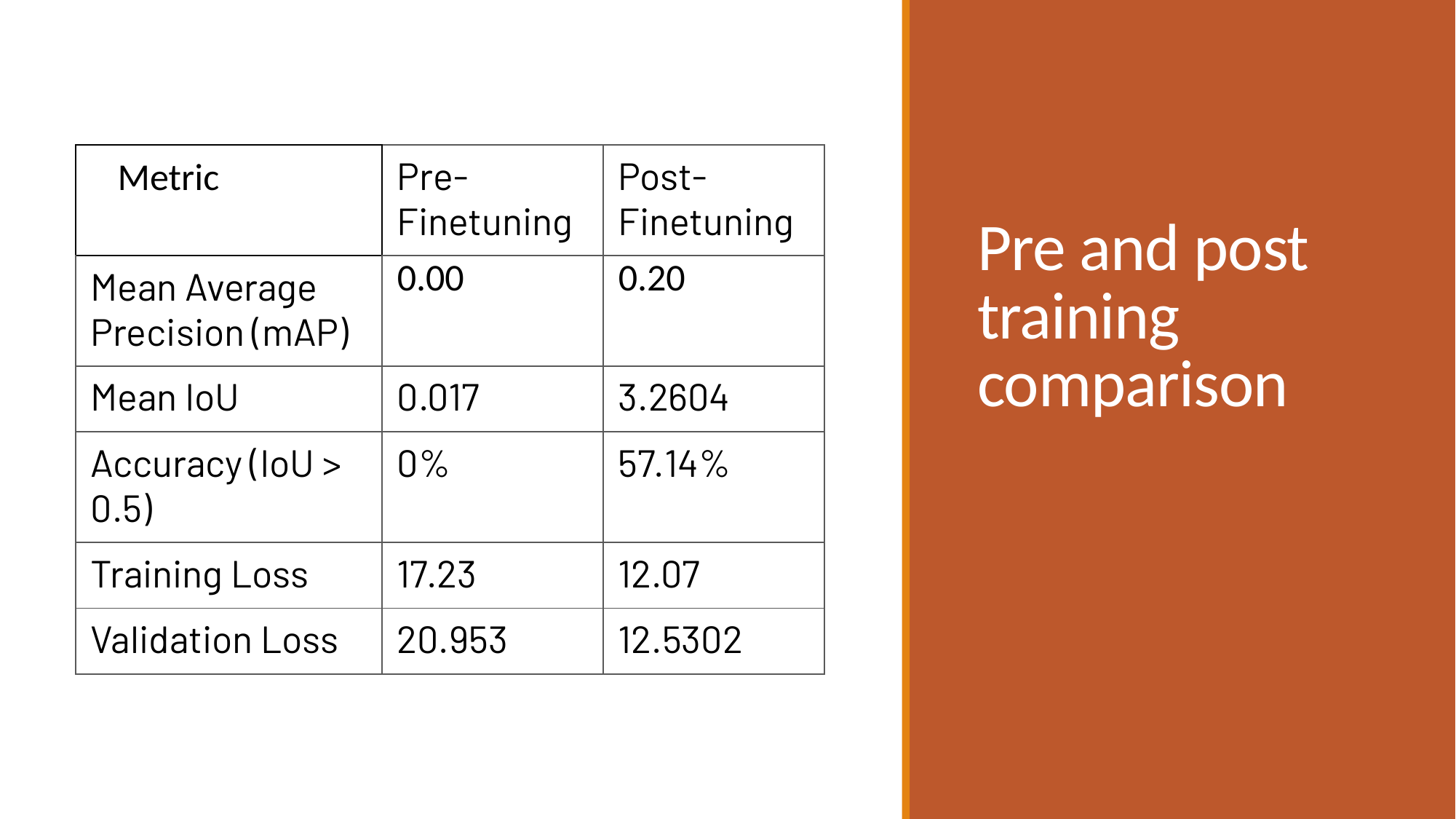

# Pre and post training comparison
| MMetric | Pre-Finetuning | Post-Finetuning |
| --- | --- | --- |
| Mean Average Precision (mAP) | 0.00 | 0.20 |
| Mean IoU | 0.017 | 3.2604 |
| Accuracy (IoU > 0.5) | 0% | 57.14% |
| Training Loss | 17.23 | 12.07 |
| Validation Loss | 20.953 | 12.5302 |